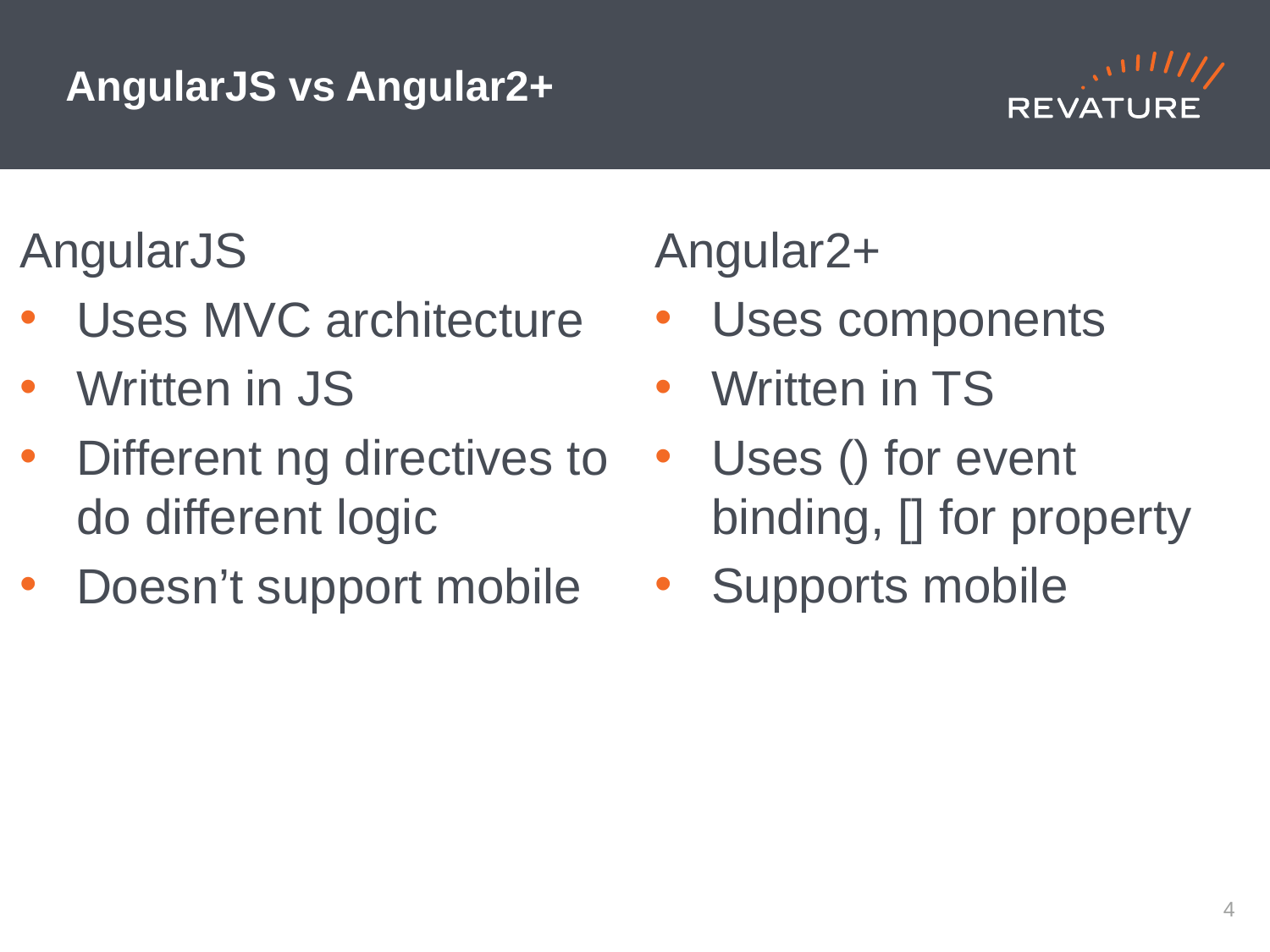

# AngularJS vs Angular2+
Angular2+
Uses components
Written in TS
Uses () for event binding, [] for property
Supports mobile
AngularJS
Uses MVC architecture
Written in JS
Different ng directives to do different logic
Doesn’t support mobile
4